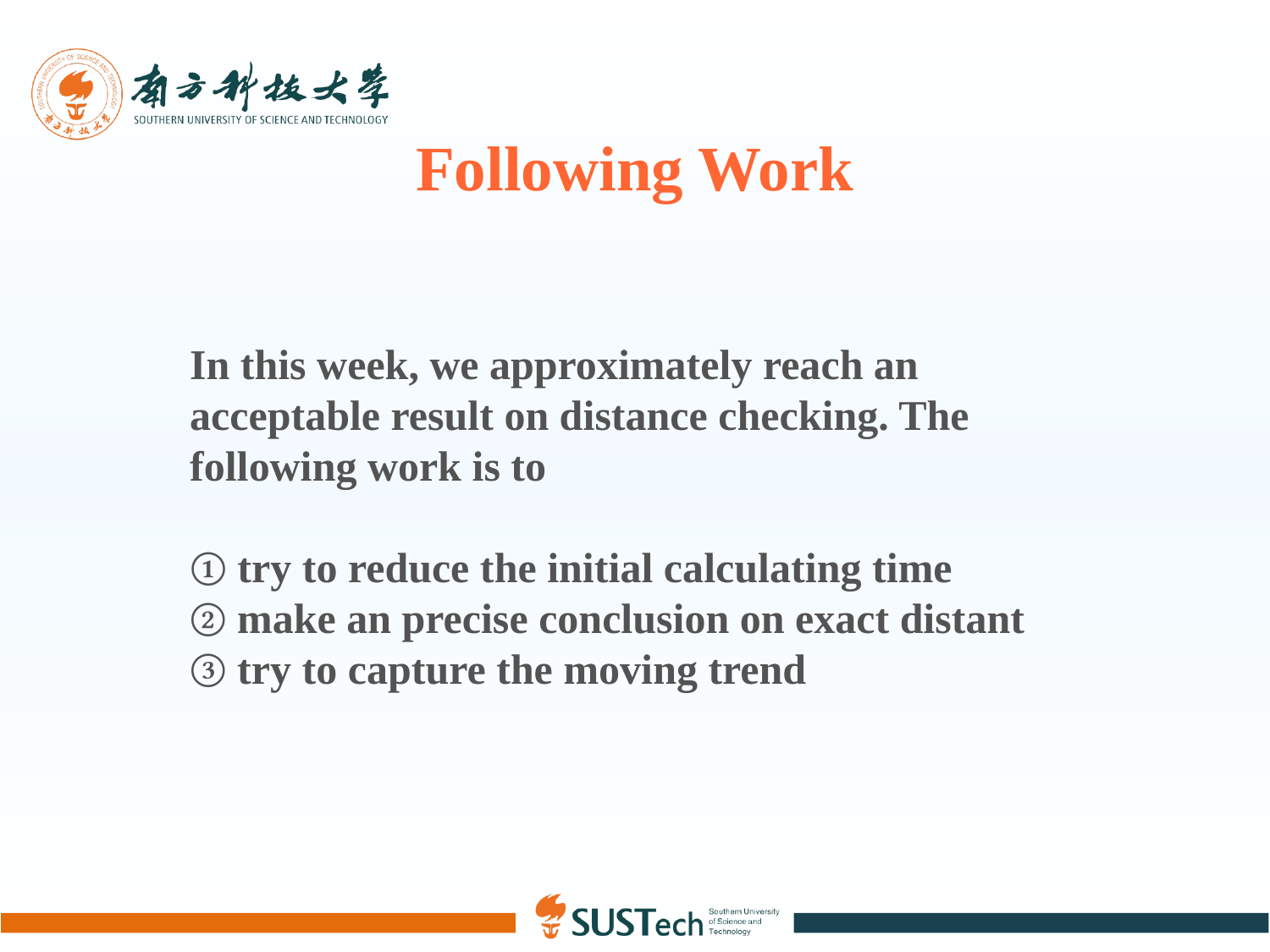

Following Work
In this week, we approximately reach an acceptable result on distance checking. The following work is to

① try to reduce the initial calculating time
② make an precise conclusion on exact distant
③ try to capture the moving trend